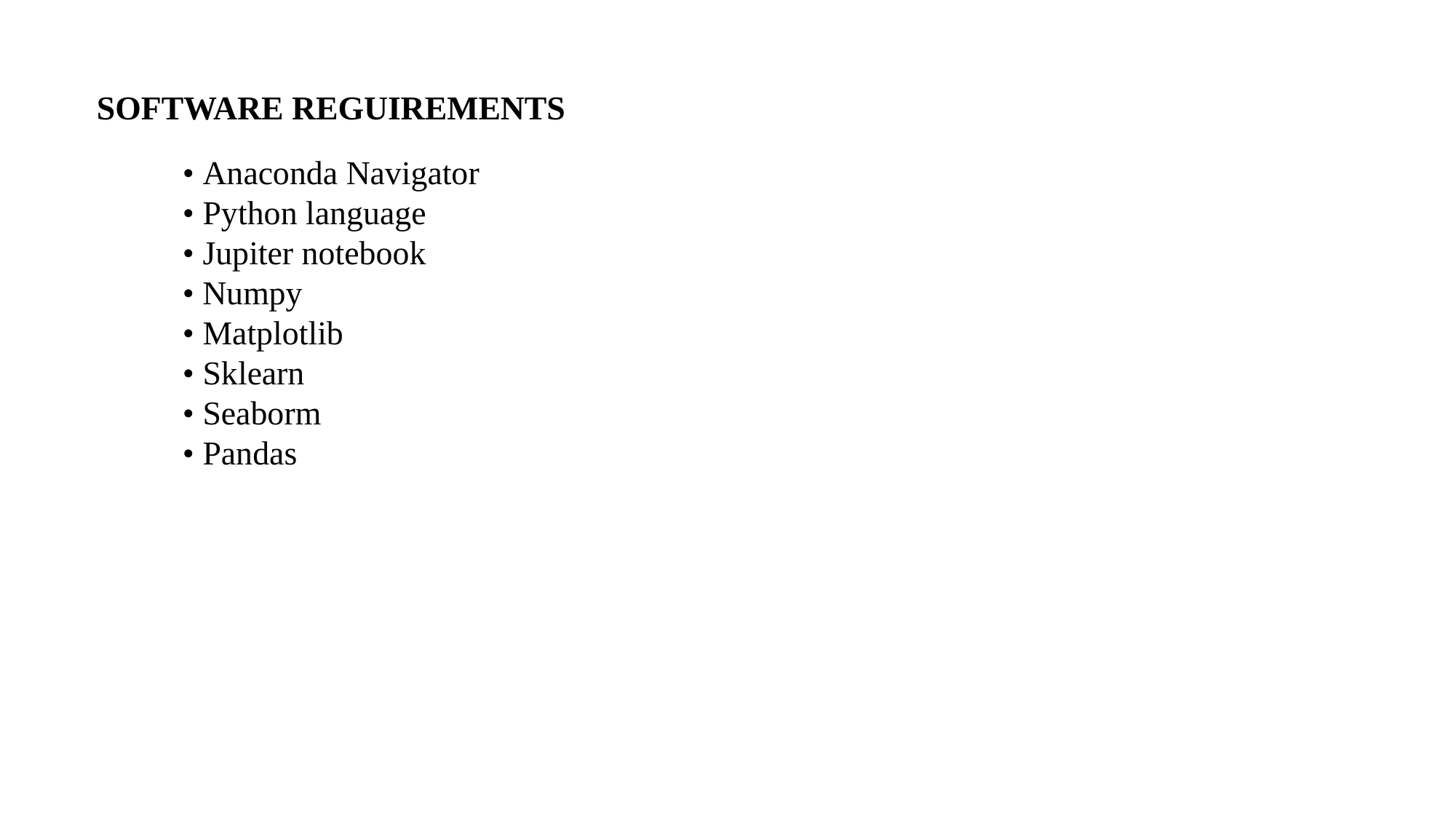

SOFTWARE REGUIREMENTS
• Anaconda Navigator
• Python language
• Jupiter notebook
• Numpy
• Matplotlib
• Sklearn
• Seaborm
• Pandas